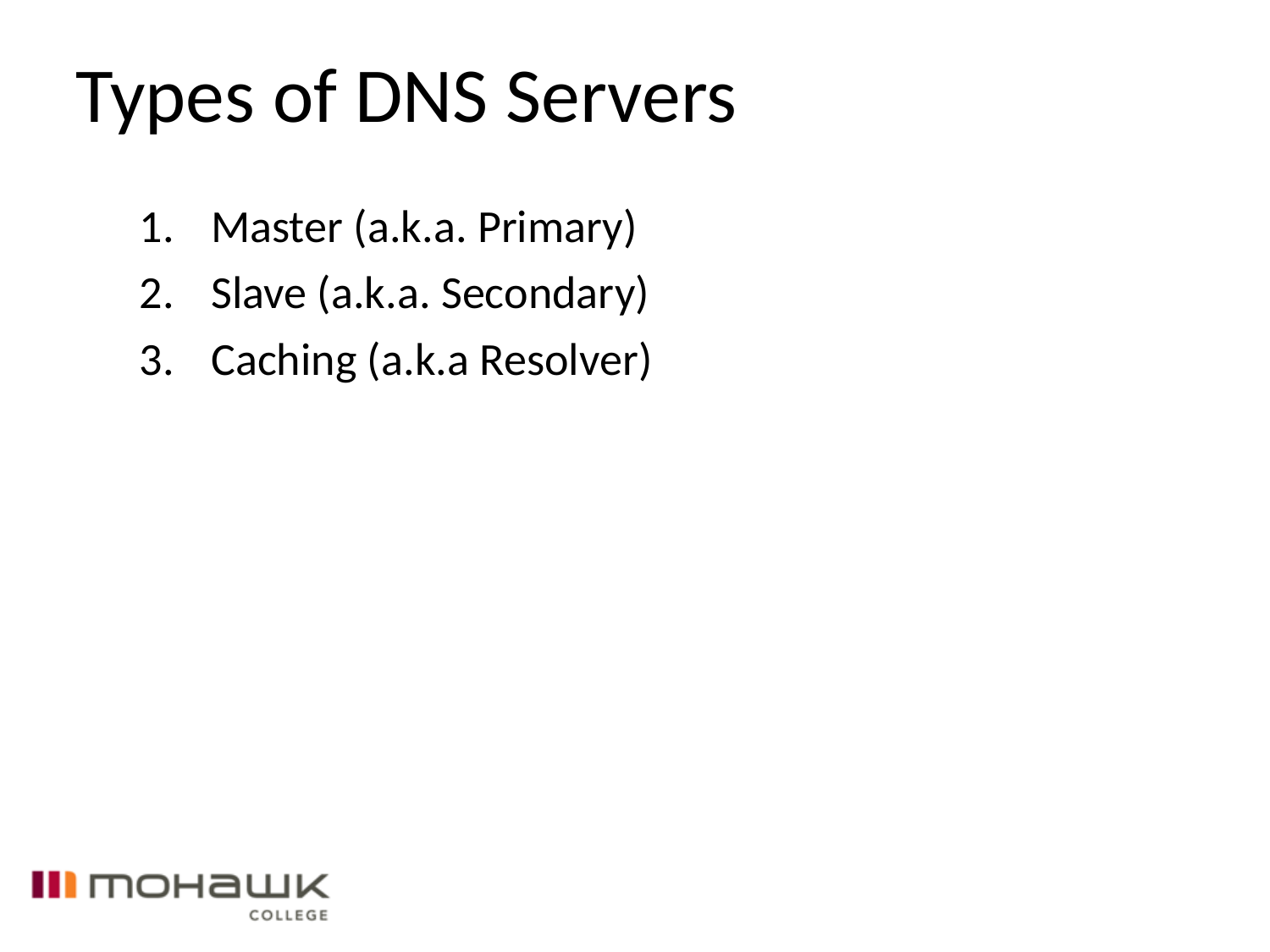

# Types of DNS Servers
Master (a.k.a. Primary)
Slave (a.k.a. Secondary)
Caching (a.k.a Resolver)

Primary and Secondary offer ‘Authoritative’ answers
Primary gets data from zone file(s)
Secondary gets data from a Primary
A server can be both ‘Authoritative'